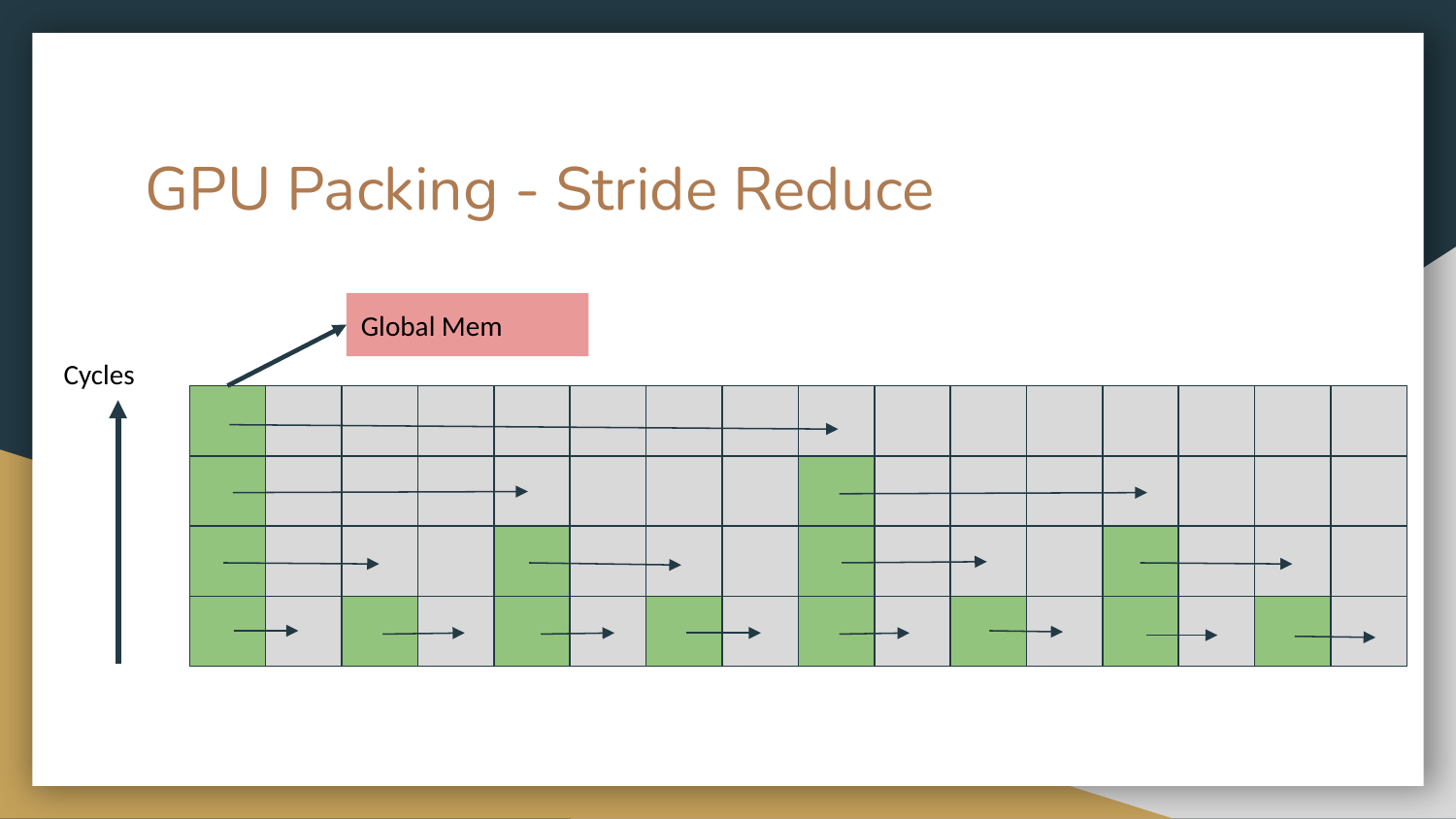

# GPU Packing - Stride Reduce
Global Mem
Cycles